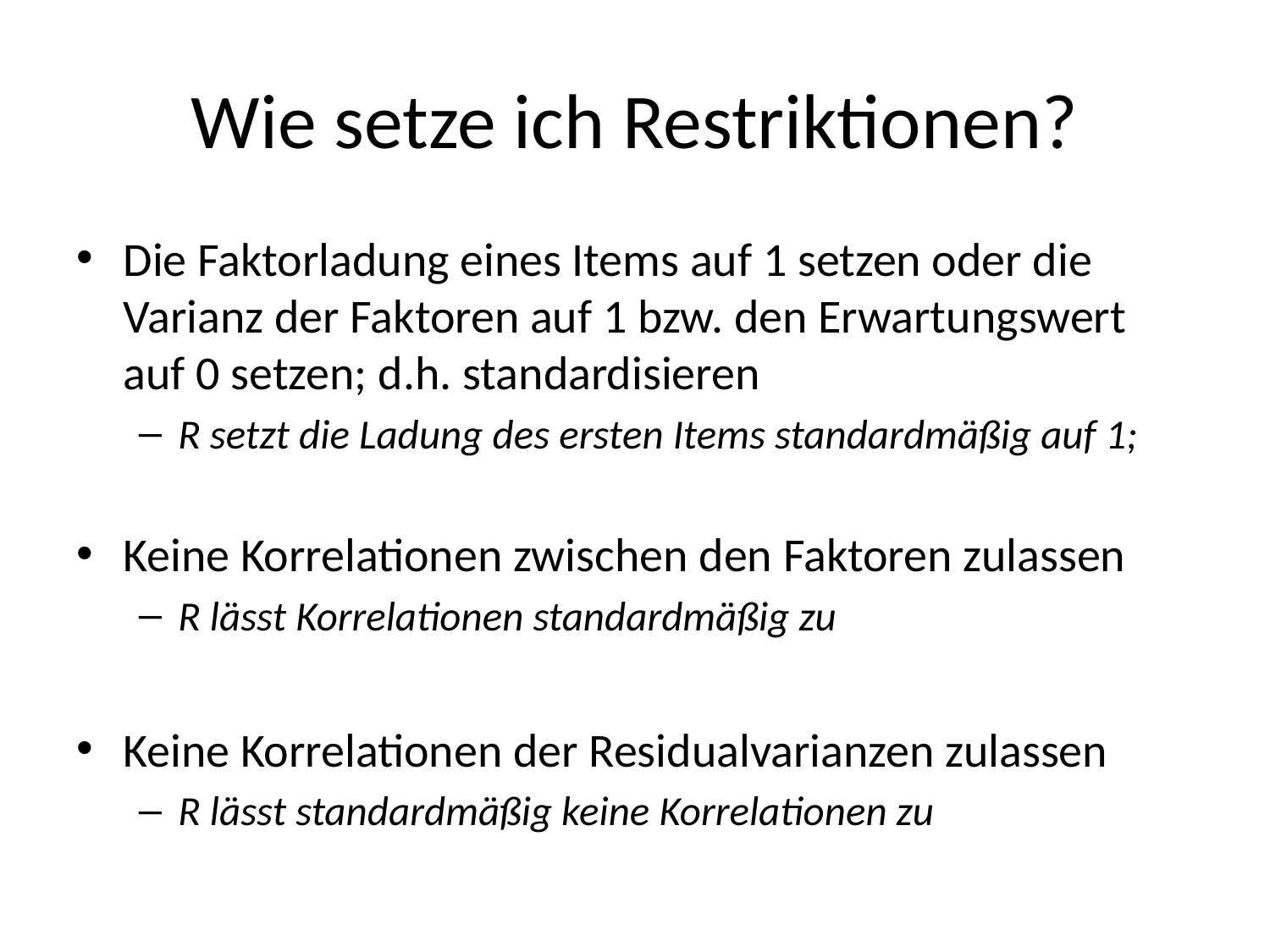

# Wie setze ich Restriktionen?
Die Faktorladung eines Items auf 1 setzen oder die Varianz der Faktoren auf 1 bzw. den Erwartungswert auf 0 setzen; d.h. standardisieren
R setzt die Ladung des ersten Items standardmäßig auf 1;

Keine Korrelationen zwischen den Faktoren zulassen
R lässt Korrelationen standardmäßig zu

Keine Korrelationen der Residualvarianzen zulassen
R lässt standardmäßig keine Korrelationen zu